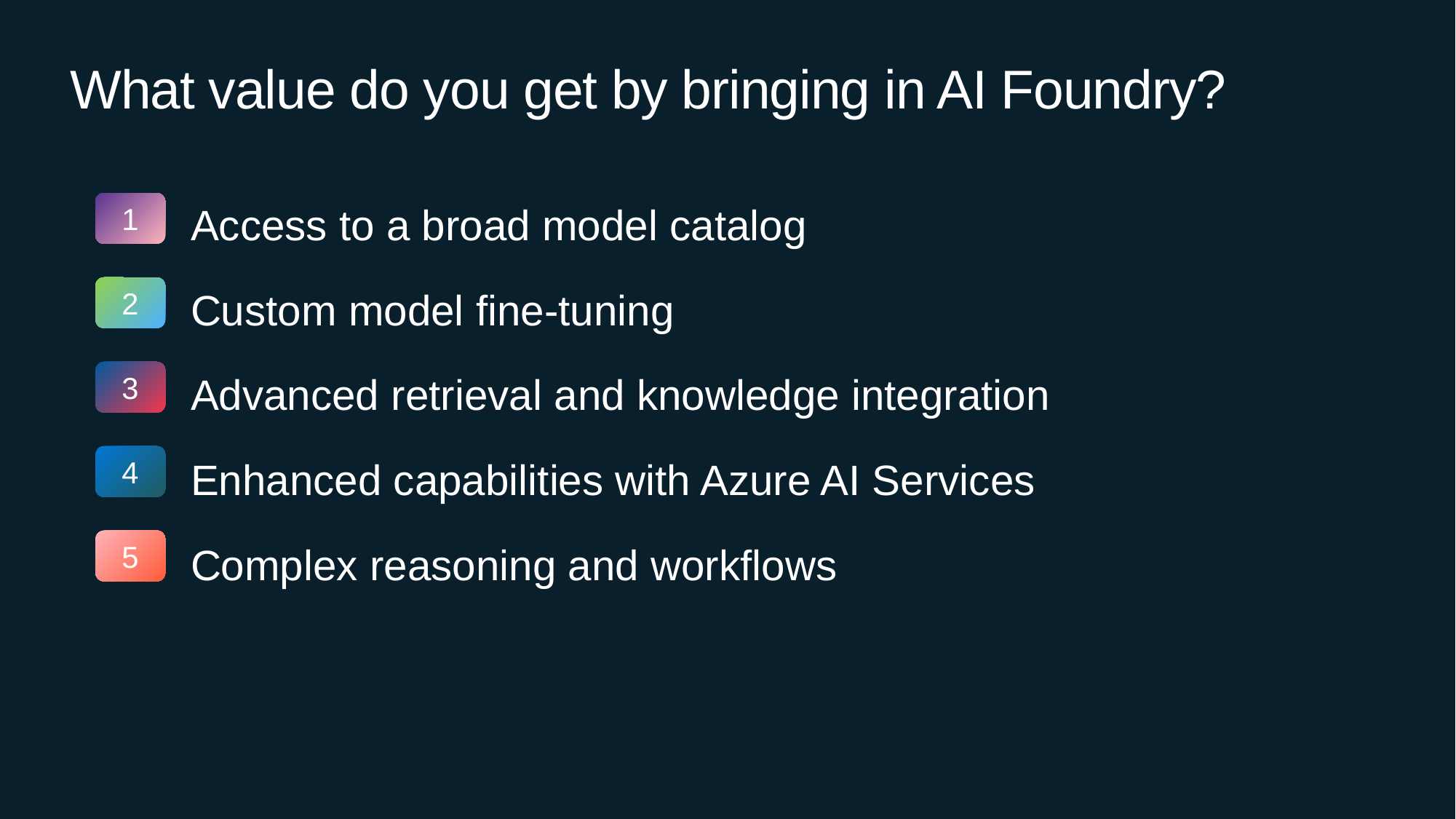

# What value do you get by bringing in AI Foundry?
Access to a broad model catalog
Custom model fine-tuning
Advanced retrieval and knowledge integration
Enhanced capabilities with Azure AI Services
Complex reasoning and workflows
1
2
3
4
5